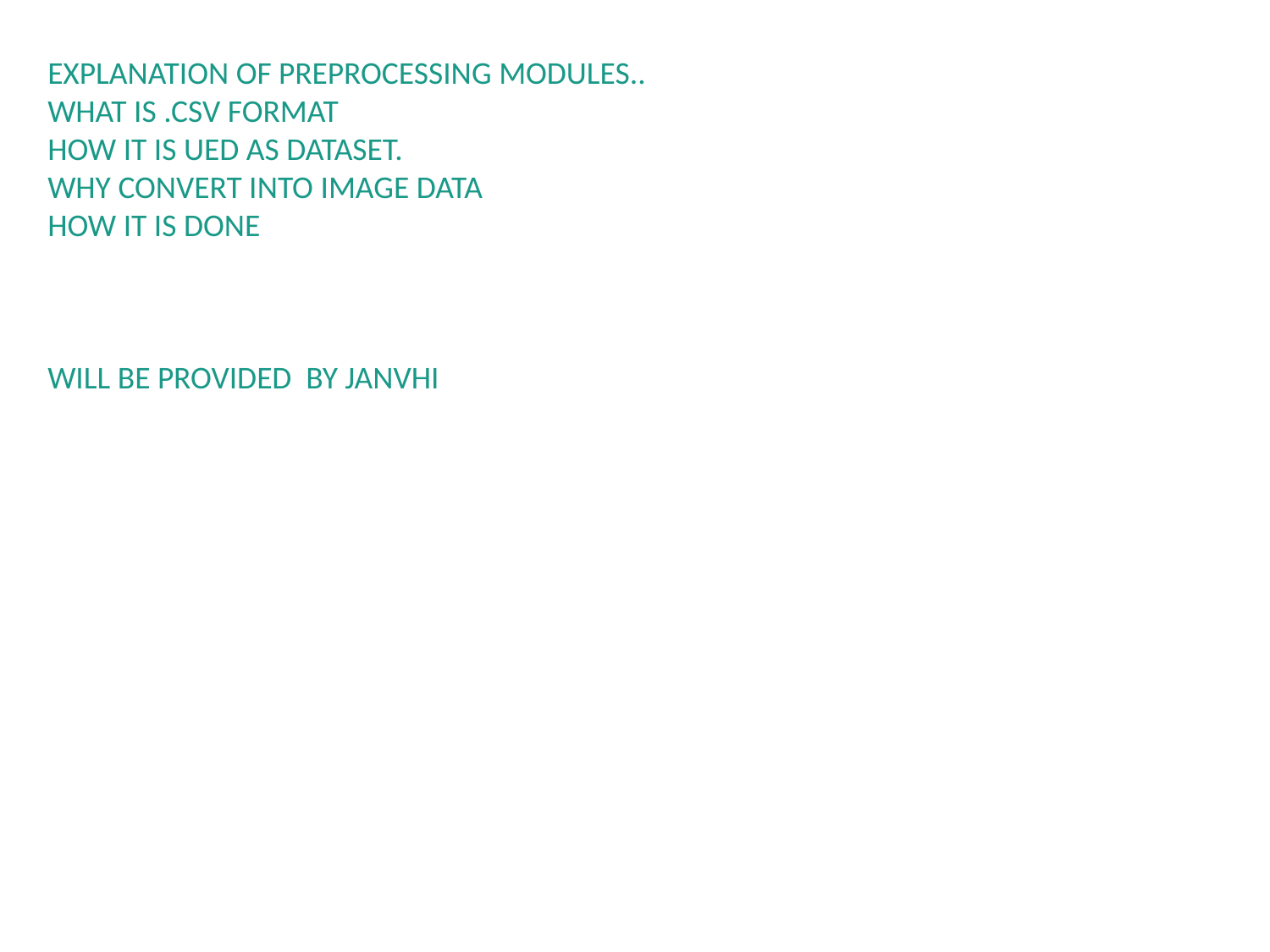

EXPLANATION OF PREPROCESSING MODULES..
WHAT IS .CSV FORMAT
HOW IT IS UED AS DATASET.
WHY CONVERT INTO IMAGE DATA
HOW IT IS DONE

WILL BE PROVIDED  BY JANVHI